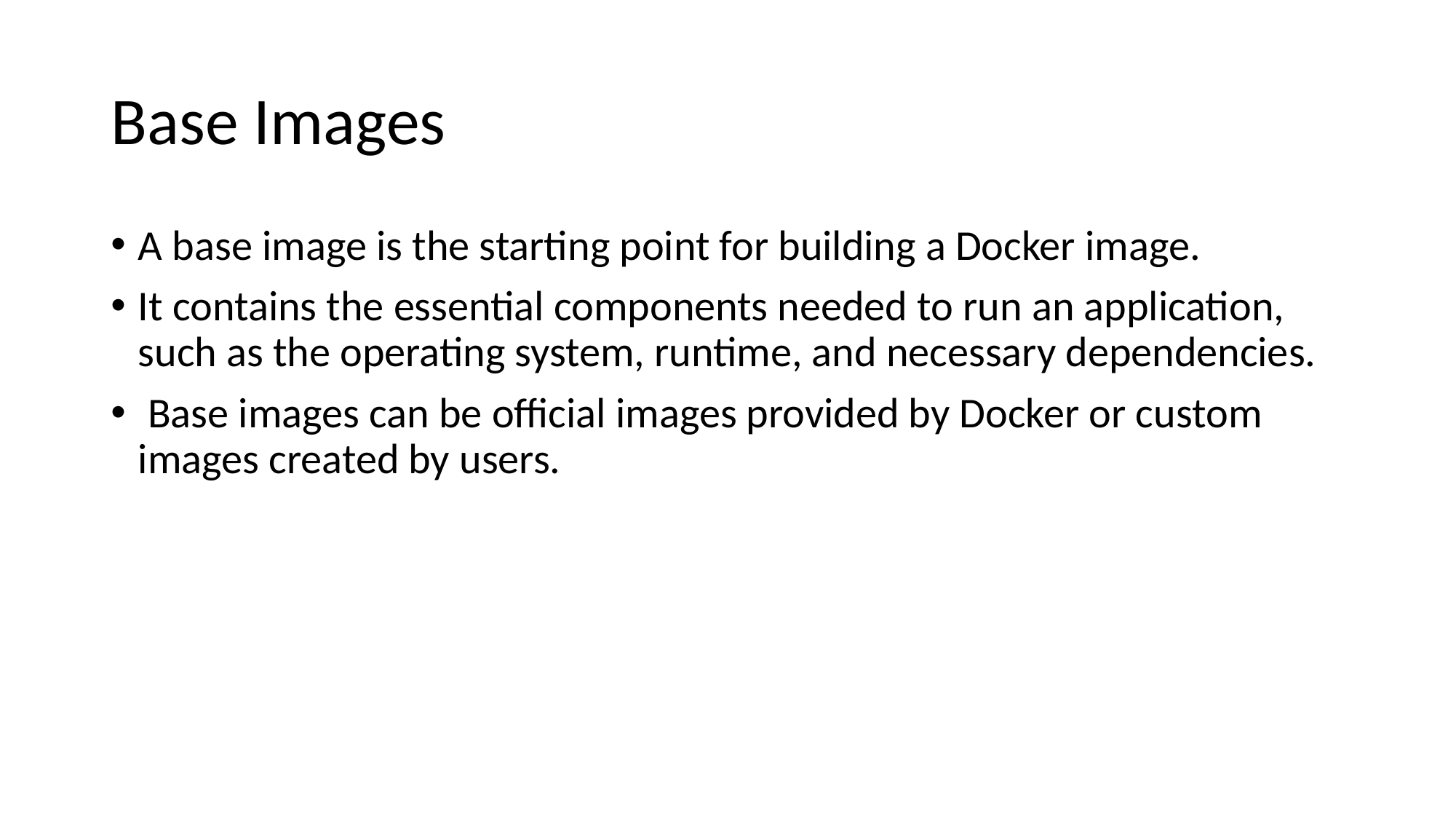

# Base Images
A base image is the starting point for building a Docker image.
It contains the essential components needed to run an application, such as the operating system, runtime, and necessary dependencies.
 Base images can be official images provided by Docker or custom images created by users.